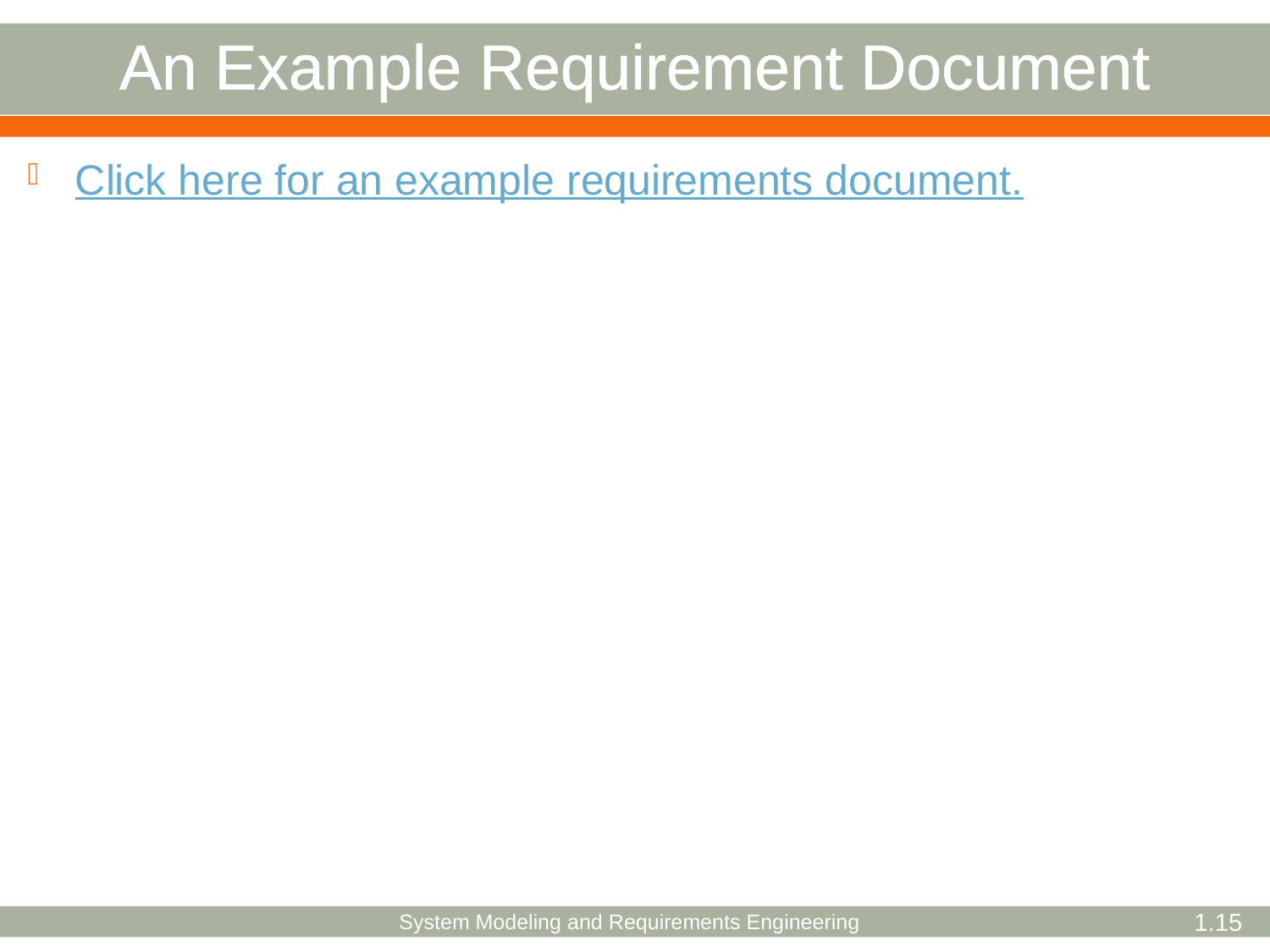

# An Example Requirement Document
Click here for an example requirements document.

System Modeling and Requirements Engineering
1.15